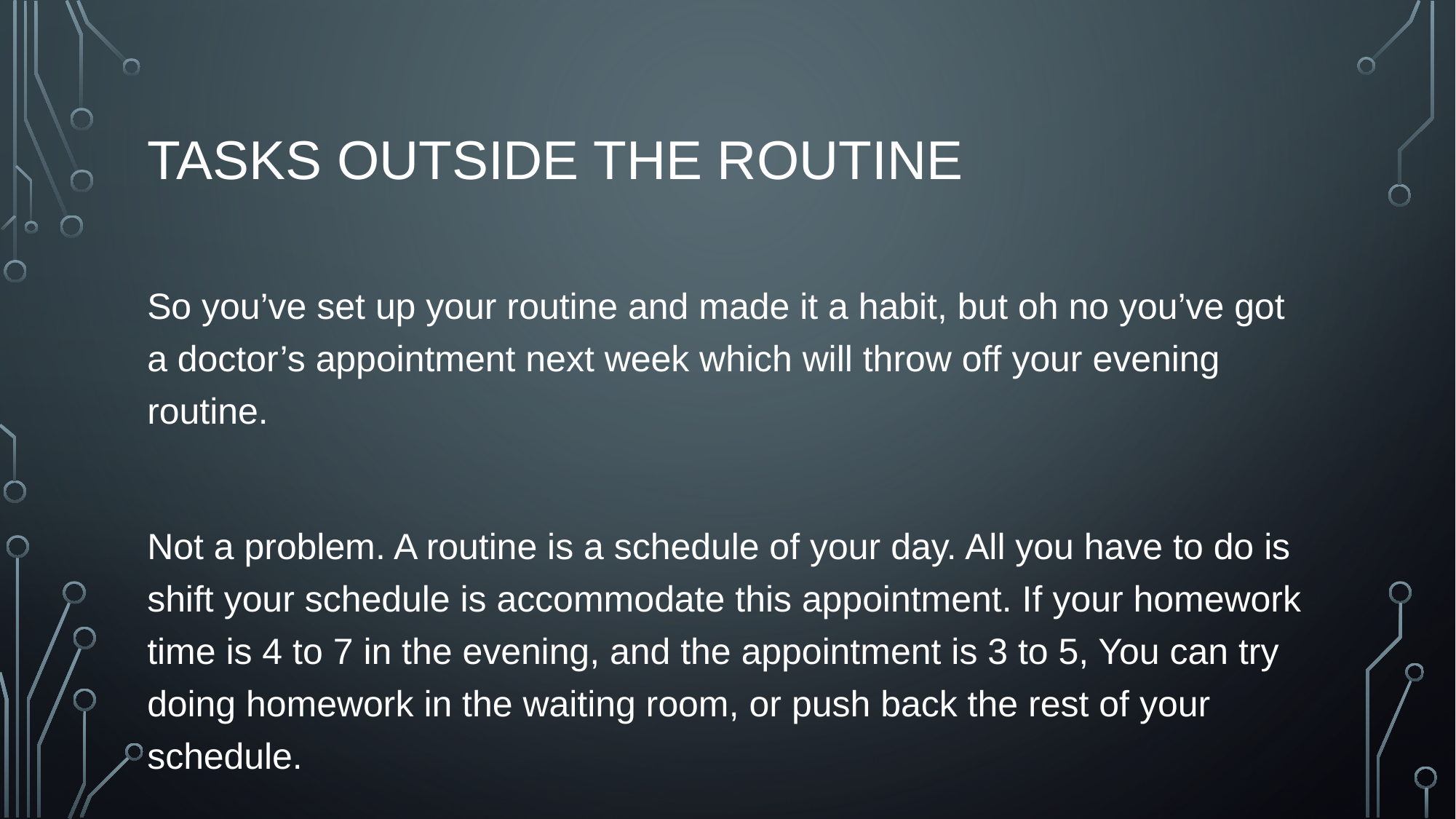

# Tasks outside the Routine
So you’ve set up your routine and made it a habit, but oh no you’ve got a doctor’s appointment next week which will throw off your evening routine.

Not a problem. A routine is a schedule of your day. All you have to do is shift your schedule is accommodate this appointment. If your homework time is 4 to 7 in the evening, and the appointment is 3 to 5, You can try doing homework in the waiting room, or push back the rest of your schedule.